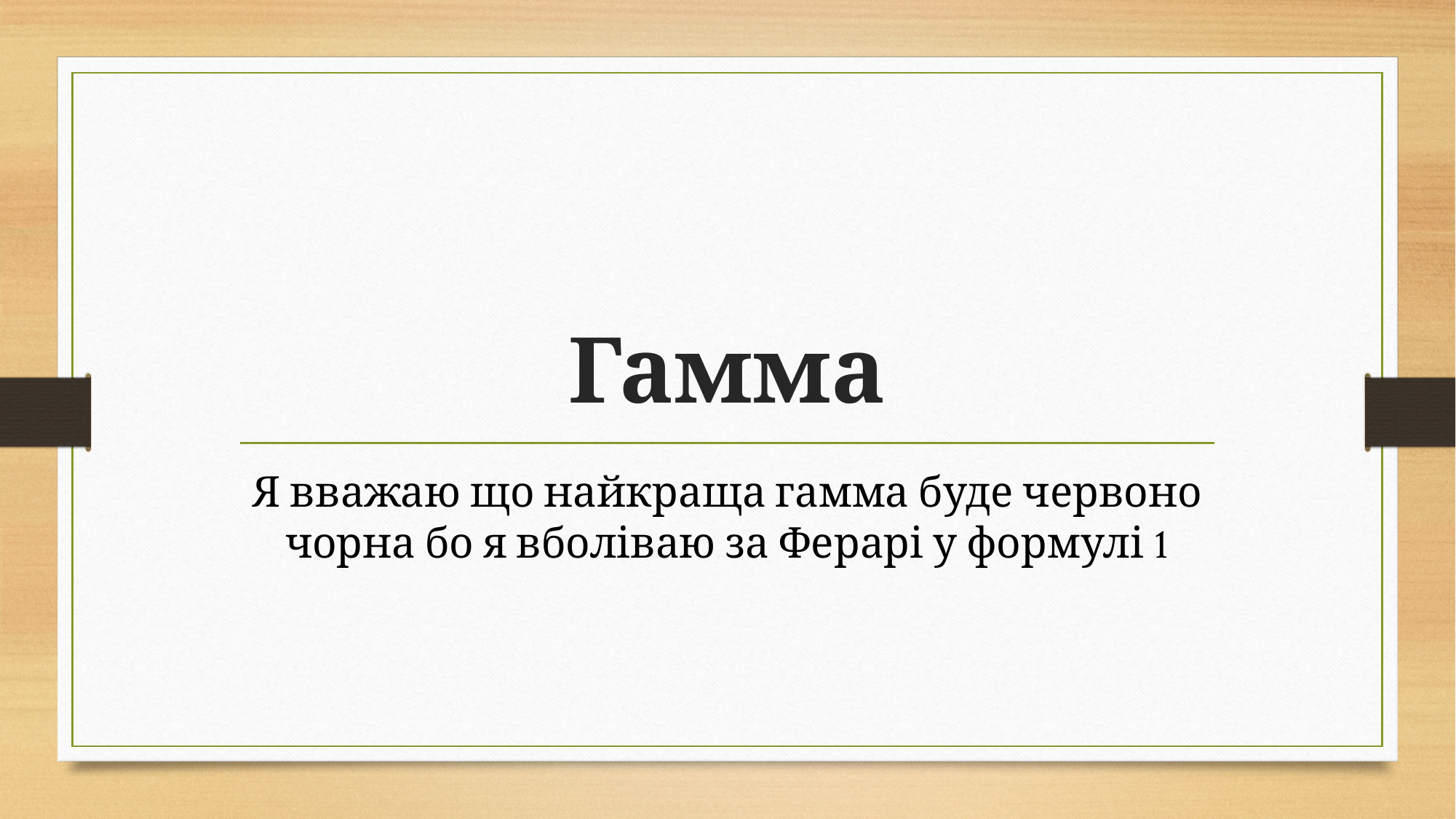

# Гамма
Я вважаю що найкраща гамма буде червоно чорна бо я вболіваю за Ферарі у формулі 1